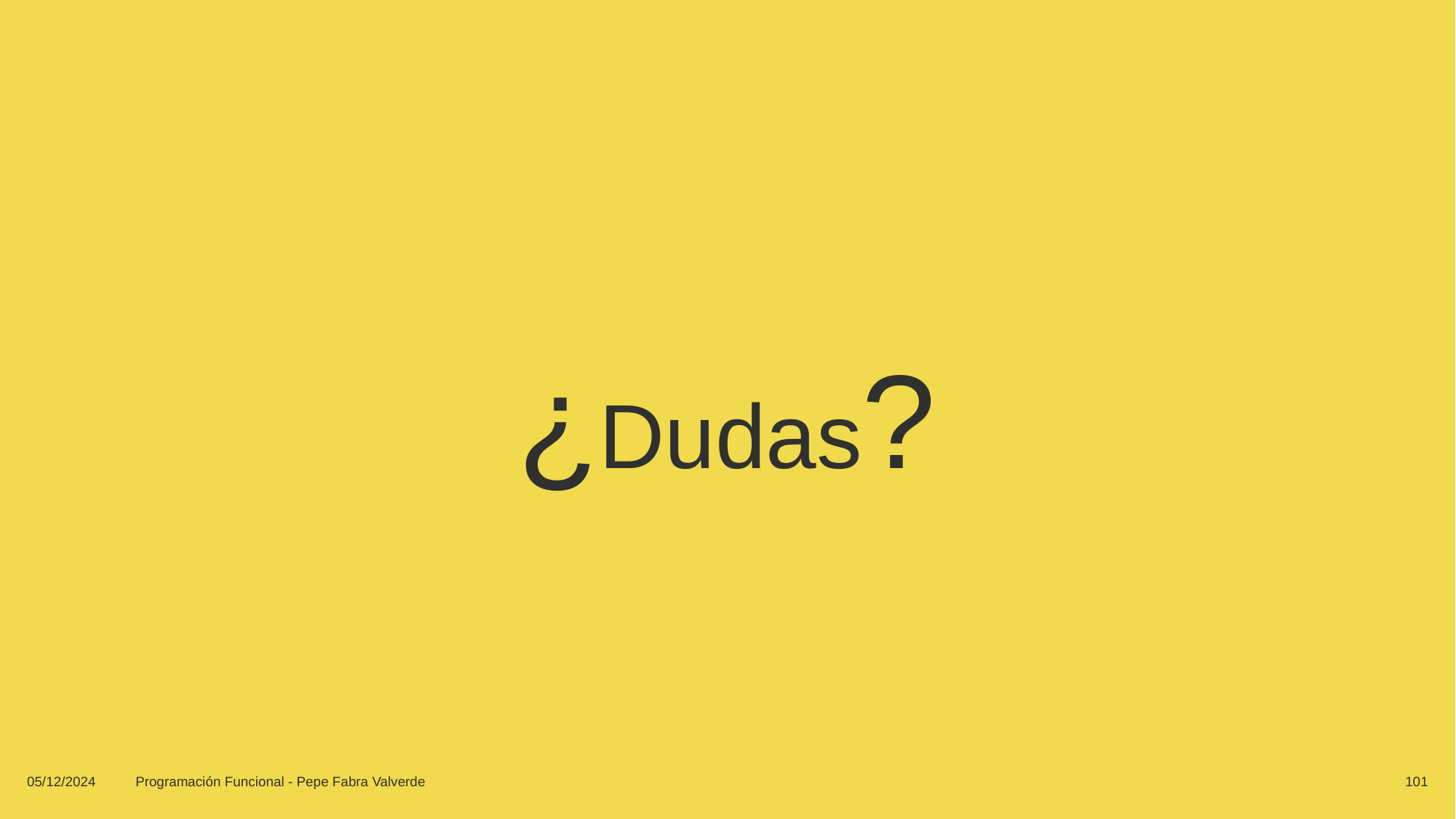

# ¿Dudas?

05/12/2024
Programación Funcional - Pepe Fabra Valverde
101